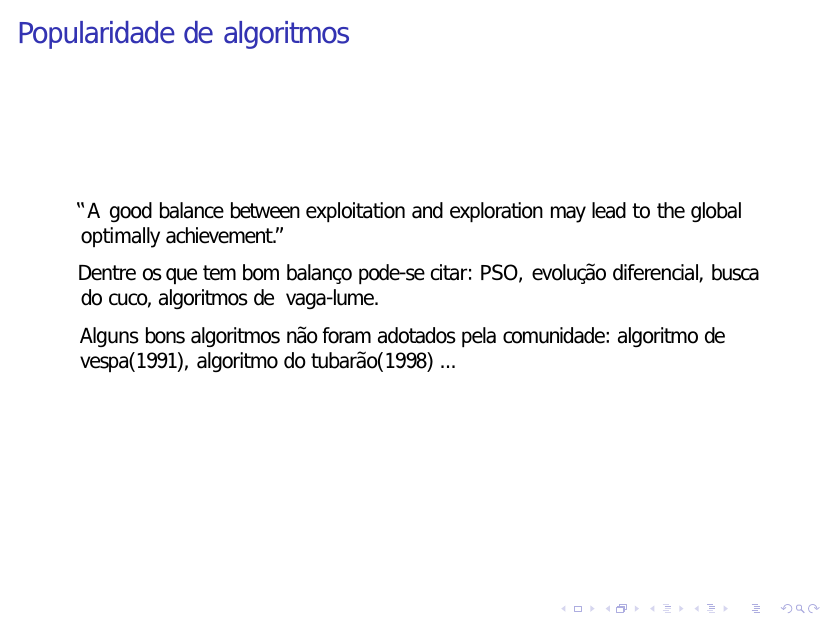

# Popularidade de algoritmos
“A good balance between exploitation and exploration may lead to the global optimally achievement.”
Dentre os que tem bom balanço pode-se citar: PSO, evolução diferencial, busca  do cuco, algoritmos de  vaga-lume.
Alguns bons algoritmos não foram adotados pela comunidade: algoritmo de  vespa(1991), algoritmo do tubarão(1998) ...